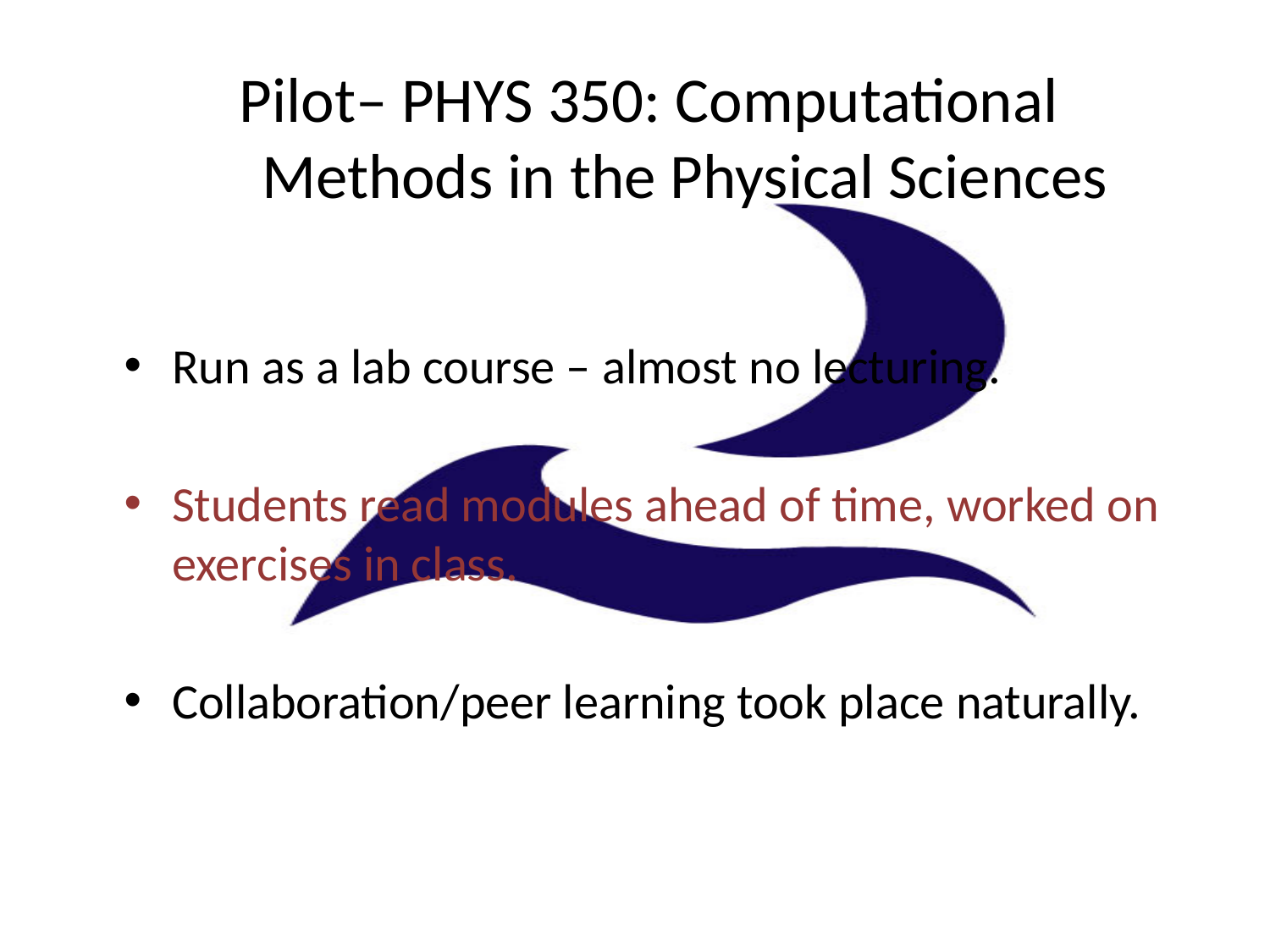

# Pilot– PHYS 350: Computational Methods in the Physical Sciences
Run as a lab course – almost no lecturing.

Students read modules ahead of time, worked on exercises in class.

Collaboration/peer learning took place naturally.